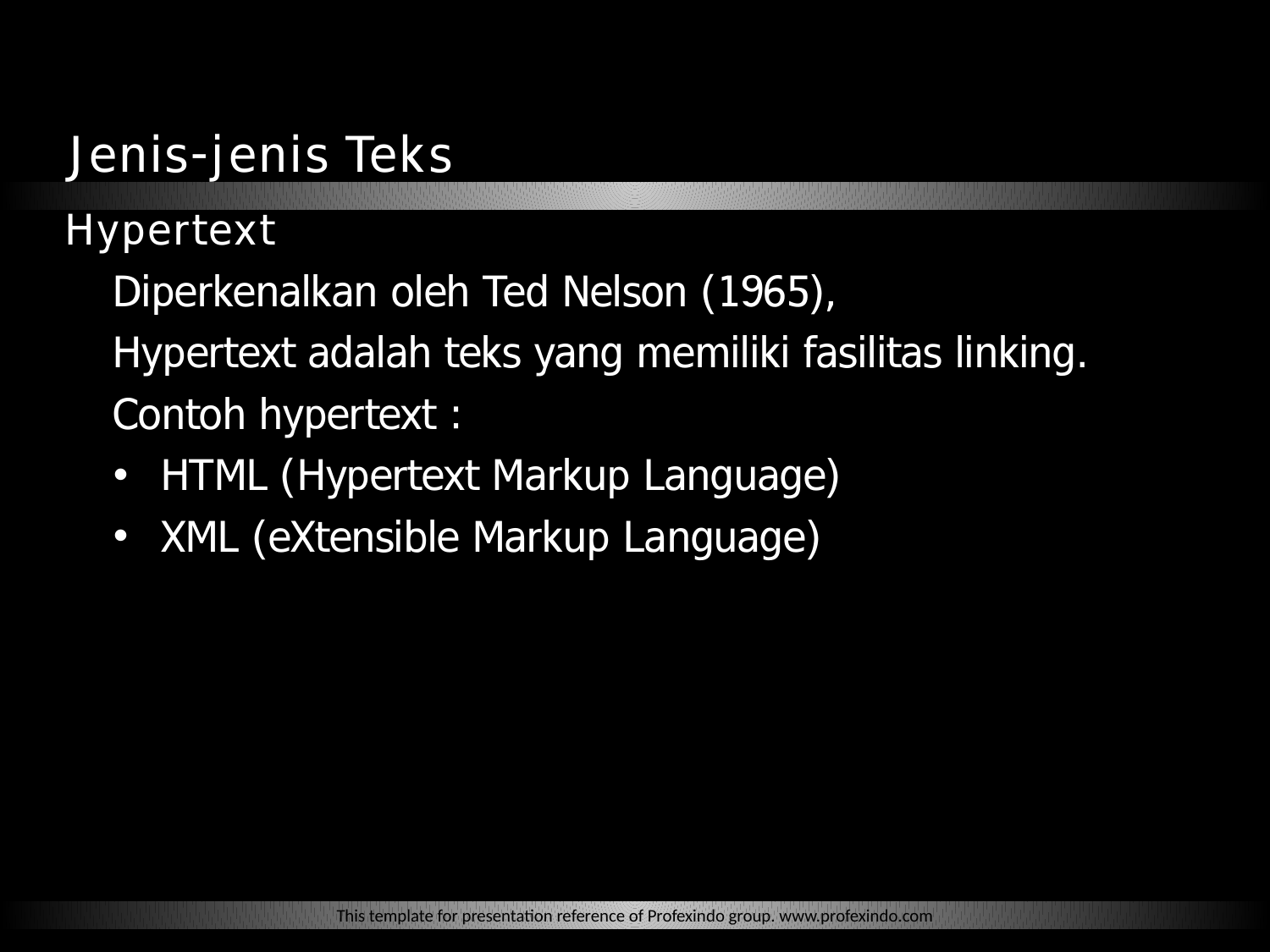

Jenis-jenis Teks
Hypertext
Diperkenalkan oleh Ted Nelson (1965),
Hypertext adalah teks yang memiliki fasilitas linking.
Contoh hypertext :
HTML (Hypertext Markup Language)
XML (eXtensible Markup Language)